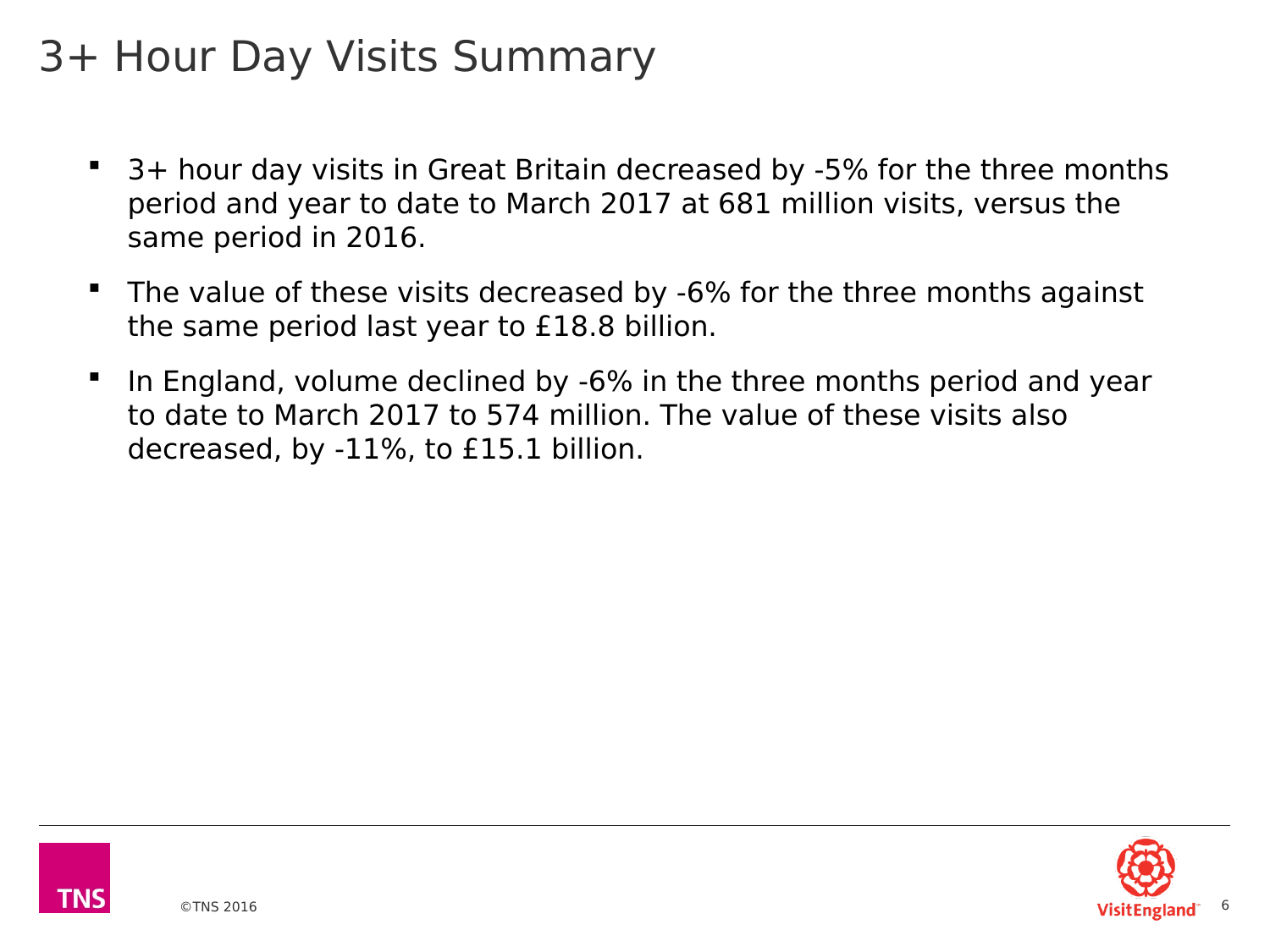

# 3+ Hour Day Visits Summary
3+ hour day visits in Great Britain decreased by -5% for the three months period and year to date to March 2017 at 681 million visits, versus the same period in 2016.
The value of these visits decreased by -6% for the three months against the same period last year to £18.8 billion.
In England, volume declined by -6% in the three months period and year to date to March 2017 to 574 million. The value of these visits also decreased, by -11%, to £15.1 billion.
6